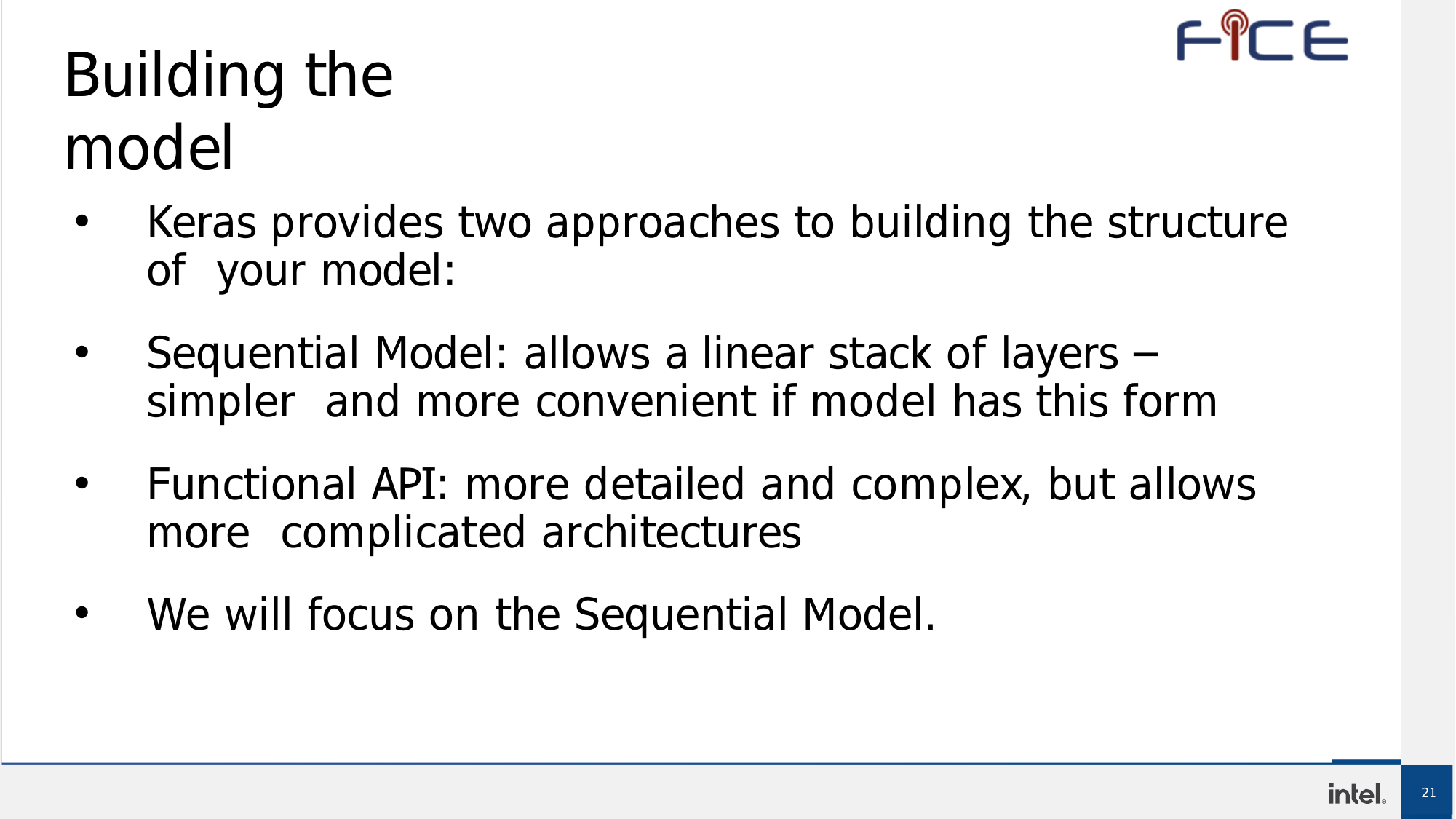

# Building the model
Keras provides two approaches to building the structure of  your model:
Sequential Model: allows a linear stack of layers – simpler  and more convenient if model has this form
Functional API: more detailed and complex, but allows more  complicated architectures
We will focus on the Sequential Model.
21